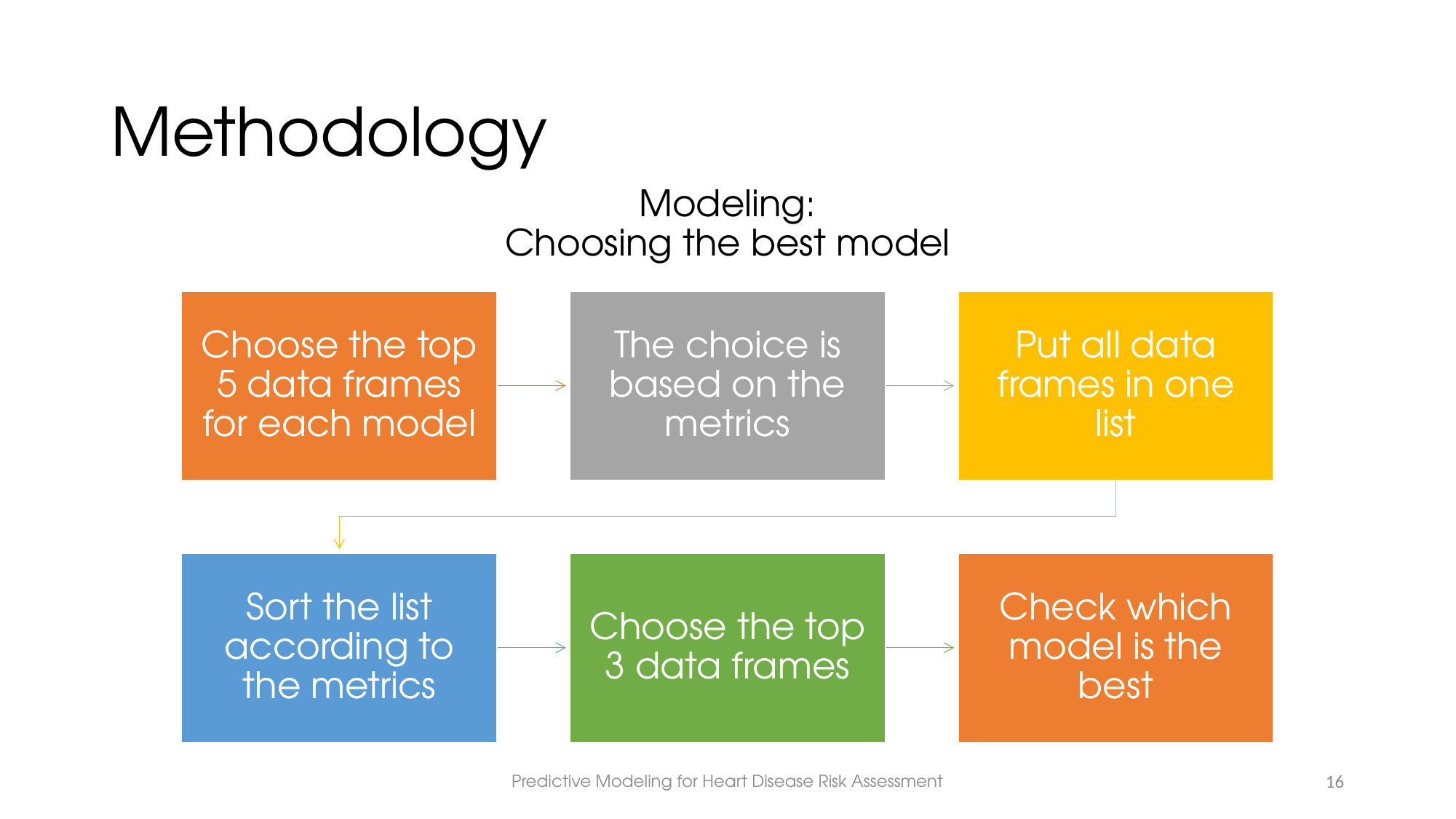

# Methodology
Modeling:
Choosing the best model

Choose the top 5 data frames for each model

The choice is based on the metrics

Put all data frames in one list

Sort the list according to the metrics

Choose the top 3 data frames
Check which model is the best
Predictive Modeling for Heart Disease Risk Assessment
16